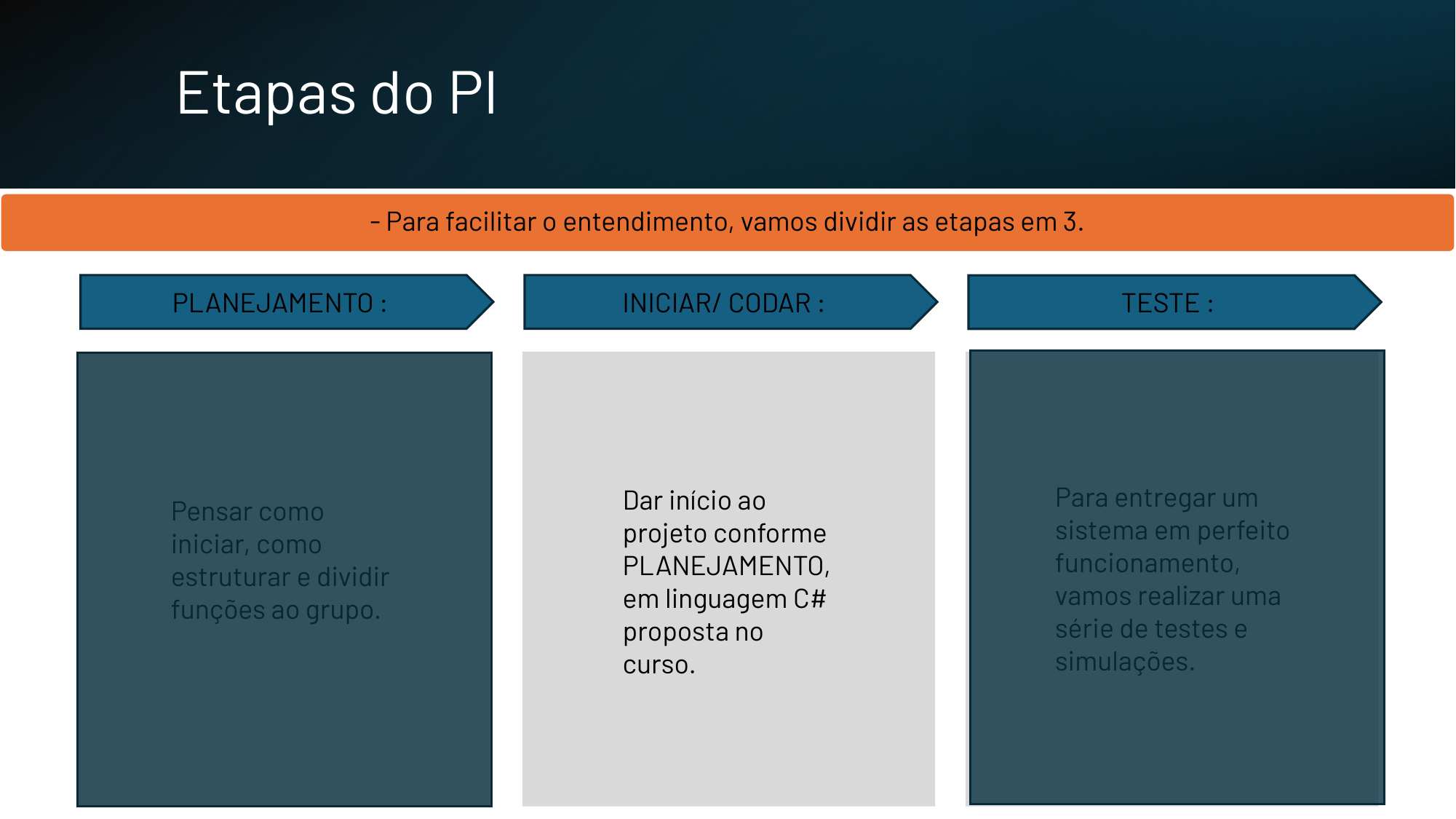

# Etapas do PI

- Para facilitar o entendimento, vamos dividir as etapas em 3.

PLANEJAMENTO :
INICIAR/ CODAR :
TESTE :

Para entregar um sistema em perfeito funcionamento, vamos realizar uma série de testes e simulações.

Dar início ao projeto conforme PLANEJAMENTO, em linguagem C# proposta no curso.
Pensar como iniciar, como estruturar e dividir funções ao grupo.